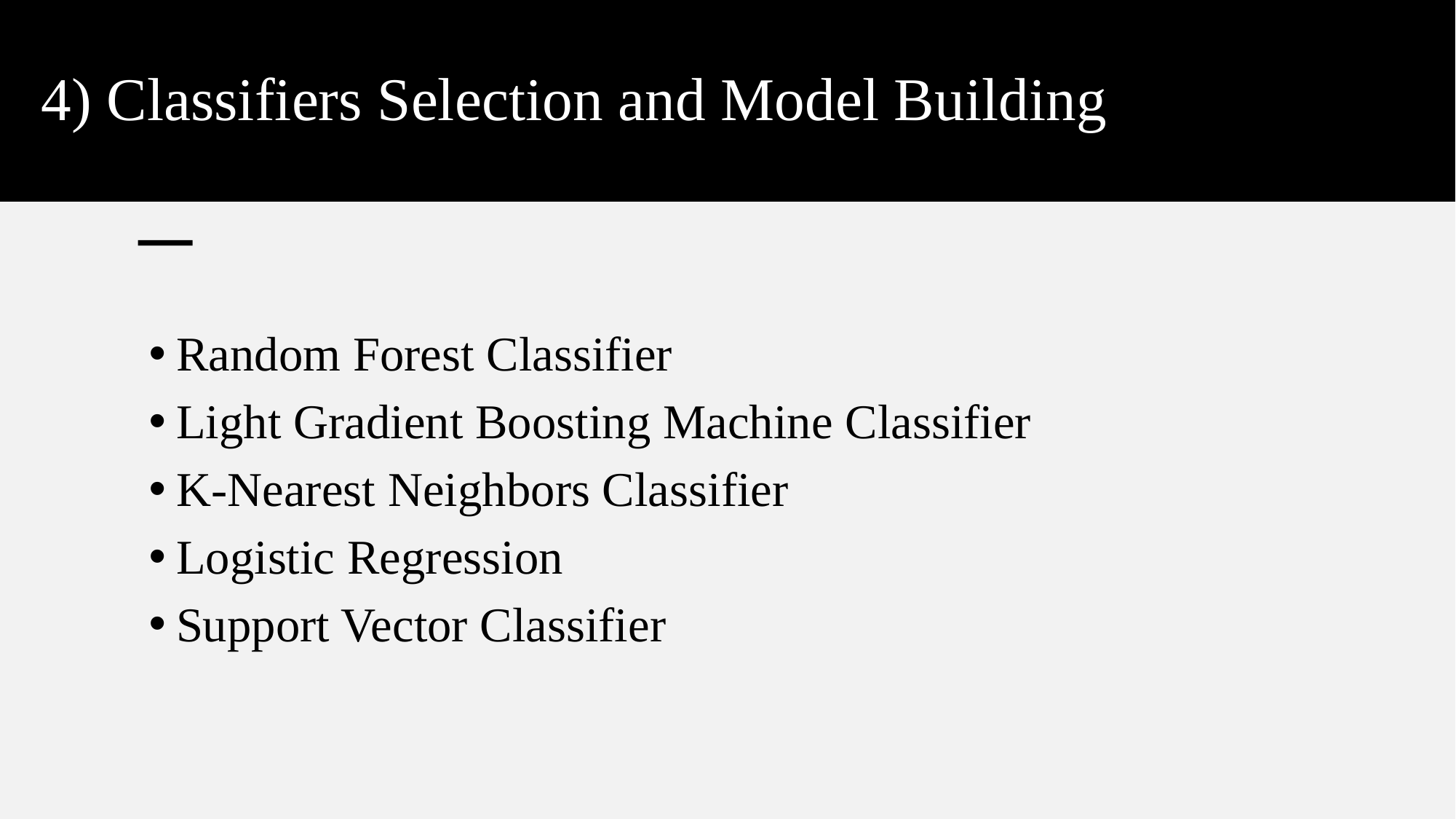

4) Classifiers Selection and Model Building
#

Random Forest Classifier
Light Gradient Boosting Machine Classifier
K-Nearest Neighbors Classifier
Logistic Regression
Support Vector Classifier